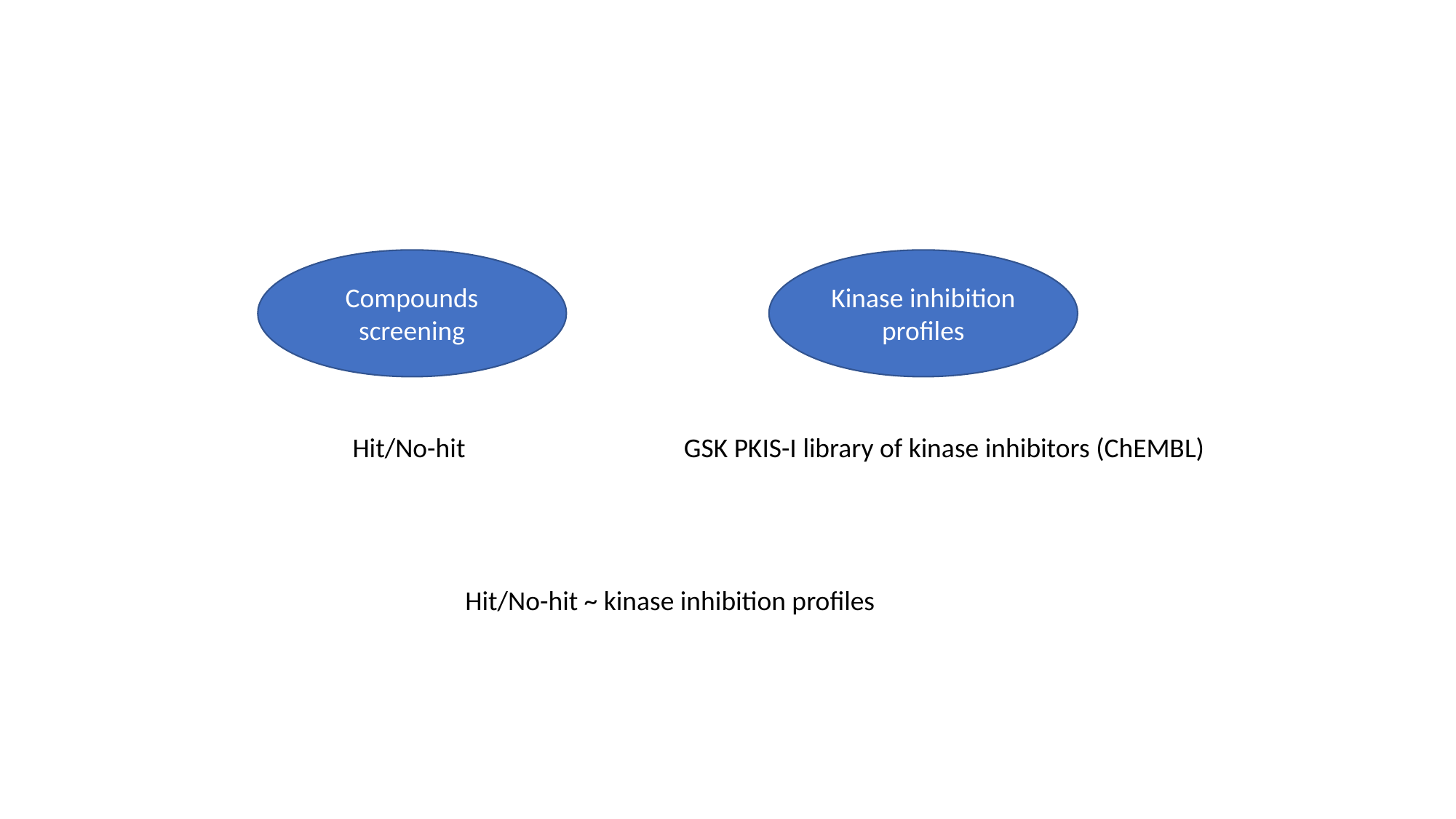

#
Compounds screening
Kinase inhibition profiles
Hit/No-hit
GSK PKIS-I library of kinase inhibitors (ChEMBL)
Hit/No-hit ~ kinase inhibition profiles